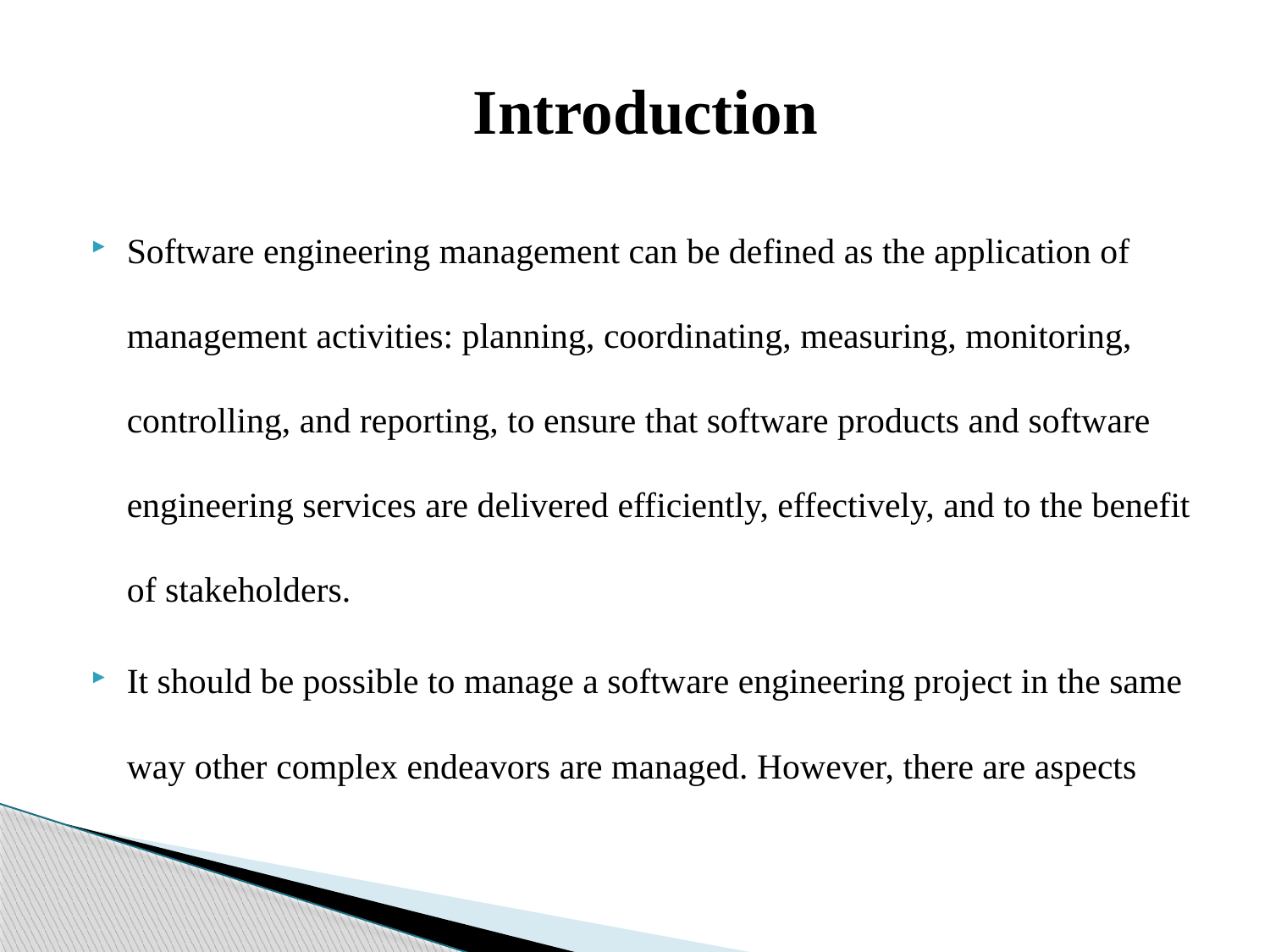

# Introduction
Software engineering management can be defined as the application of management activities: planning, coordinating, measuring, monitoring, controlling, and reporting, to ensure that software products and software engineering services are delivered efficiently, effectively, and to the benefit of stakeholders.
It should be possible to manage a software engineering project in the same way other complex endeavors are managed. However, there are aspects